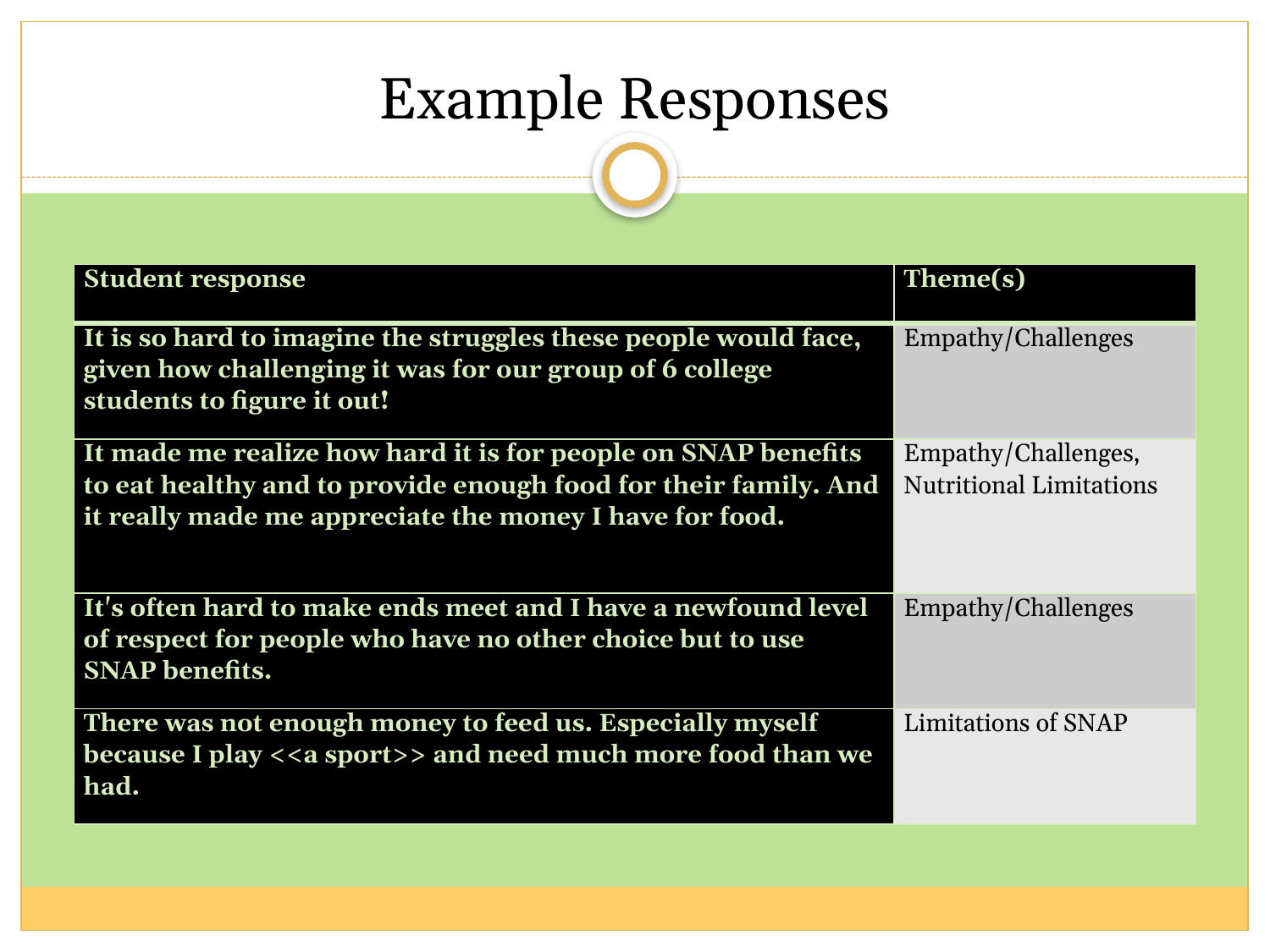

# Example Responses
| Student response | Theme(s) |
| --- | --- |
| It is so hard to imagine the struggles these people would face, given how challenging it was for our group of 6 college students to figure it out! | Empathy/Challenges |
| It made me realize how hard it is for people on SNAP benefits to eat healthy and to provide enough food for their family. And it really made me appreciate the money I have for food. | Empathy/Challenges, Nutritional Limitations |
| It's often hard to make ends meet and I have a newfound level of respect for people who have no other choice but to use SNAP benefits. | Empathy/Challenges |
| There was not enough money to feed us. Especially myself because I play <<a sport>> and need much more food than we had. | Limitations of SNAP |